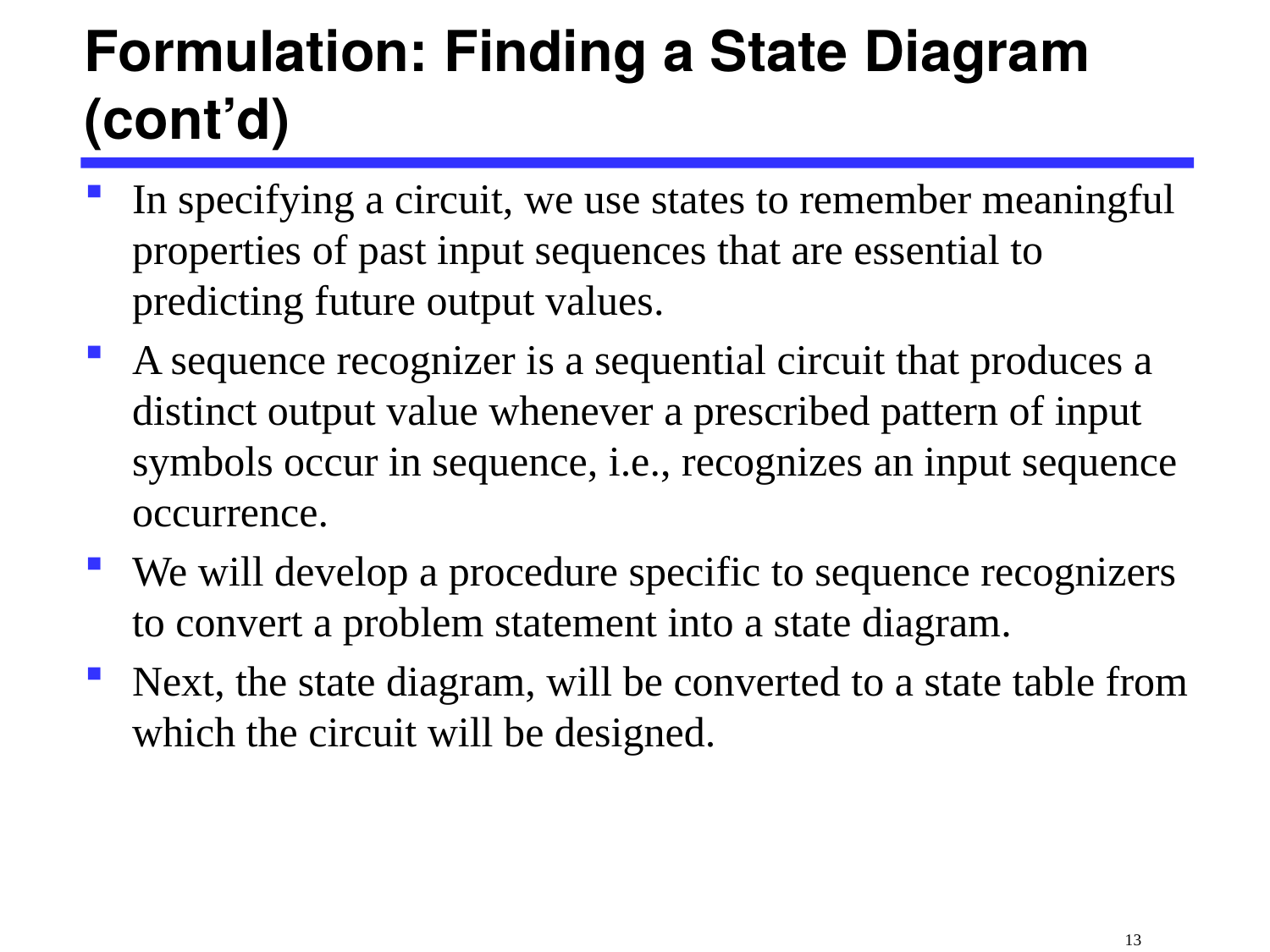

# Formulation: Finding a State Diagram (cont’d)
In specifying a circuit, we use states to remember meaningful properties of past input sequences that are essential to predicting future output values.
A sequence recognizer is a sequential circuit that produces a distinct output value whenever a prescribed pattern of input symbols occur in sequence, i.e., recognizes an input sequence occurrence.
We will develop a procedure specific to sequence recognizers to convert a problem statement into a state diagram.
Next, the state diagram, will be converted to a state table from which the circuit will be designed.
                           13